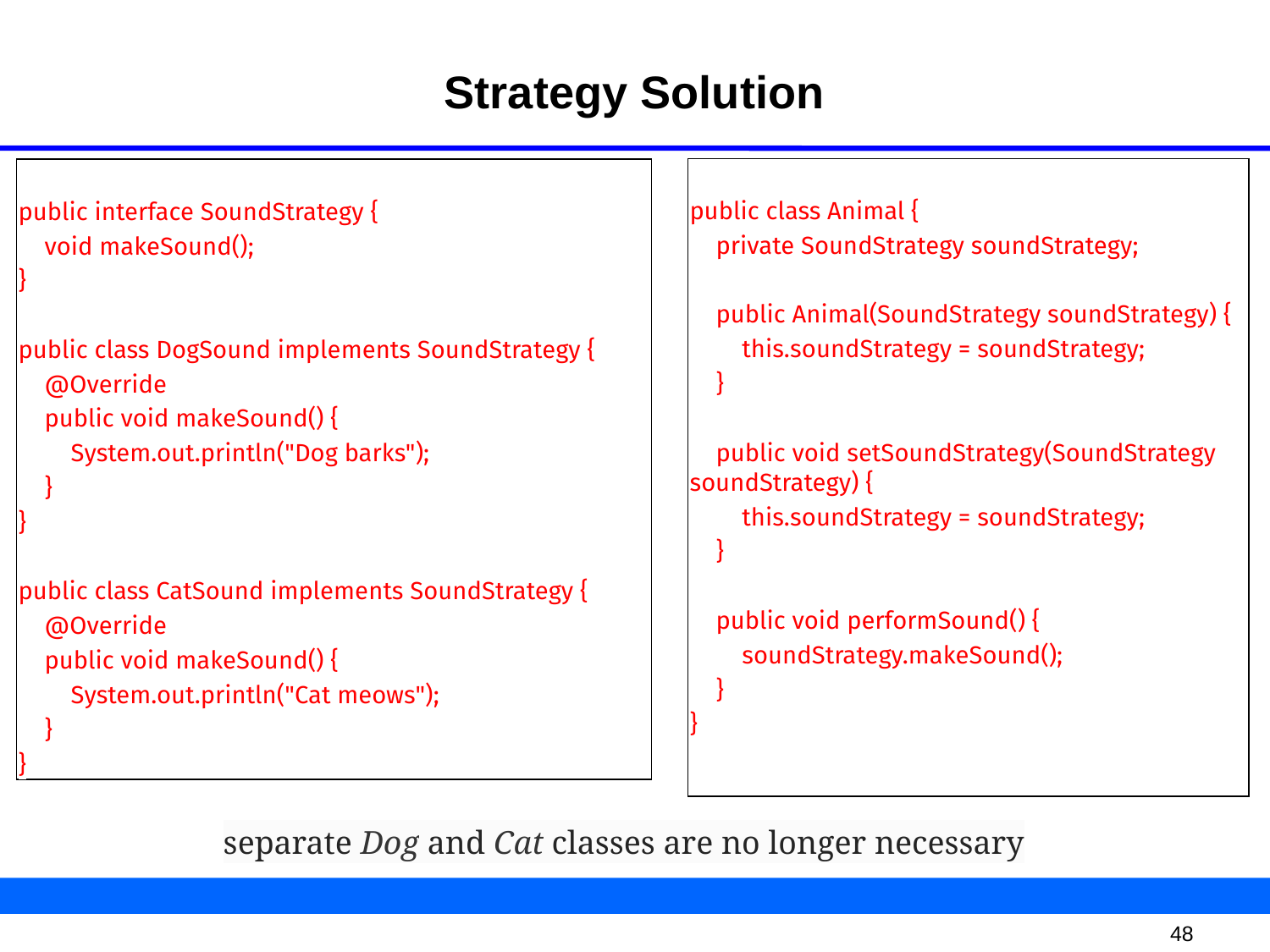

# Strategy Solution

public class Animal {
    private SoundStrategy soundStrategy;

    public Animal(SoundStrategy soundStrategy) {
        this.soundStrategy = soundStrategy;
    }

    public void setSoundStrategy(SoundStrategy soundStrategy) {
        this.soundStrategy = soundStrategy;
    }

    public void performSound() {
        soundStrategy.makeSound();
    }
}

public interface SoundStrategy {
    void makeSound();
}

public class DogSound implements SoundStrategy {
    @Override
    public void makeSound() {
        System.out.println("Dog barks");
    }
}

public class CatSound implements SoundStrategy {
    @Override
    public void makeSound() {
        System.out.println("Cat meows");
    }
}
separate Dog and Cat classes are no longer necessary